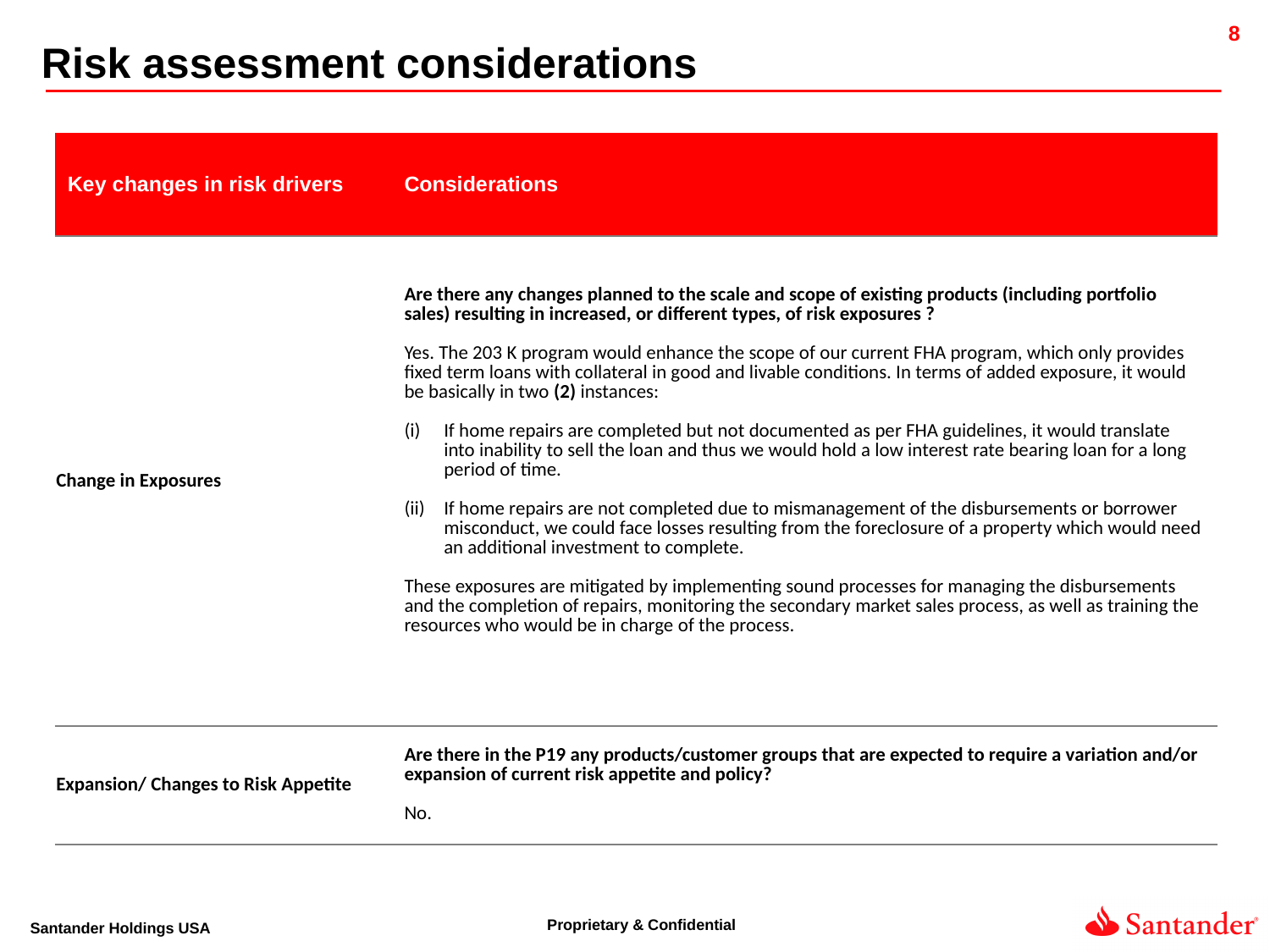

Risk assessment considerations
| Key changes in risk drivers | Considerations |
| --- | --- |
| Change in Exposures | Are there any changes planned to the scale and scope of existing products (including portfolio sales) resulting in increased, or different types, of risk exposures ? Yes. The 203 K program would enhance the scope of our current FHA program, which only provides fixed term loans with collateral in good and livable conditions. In terms of added exposure, it would be basically in two (2) instances: If home repairs are completed but not documented as per FHA guidelines, it would translate into inability to sell the loan and thus we would hold a low interest rate bearing loan for a long period of time. If home repairs are not completed due to mismanagement of the disbursements or borrower misconduct, we could face losses resulting from the foreclosure of a property which would need an additional investment to complete. These exposures are mitigated by implementing sound processes for managing the disbursements and the completion of repairs, monitoring the secondary market sales process, as well as training the resources who would be in charge of the process. |
| Expansion/ Changes to Risk Appetite | Are there in the P19 any products/customer groups that are expected to require a variation and/or expansion of current risk appetite and policy? No. |